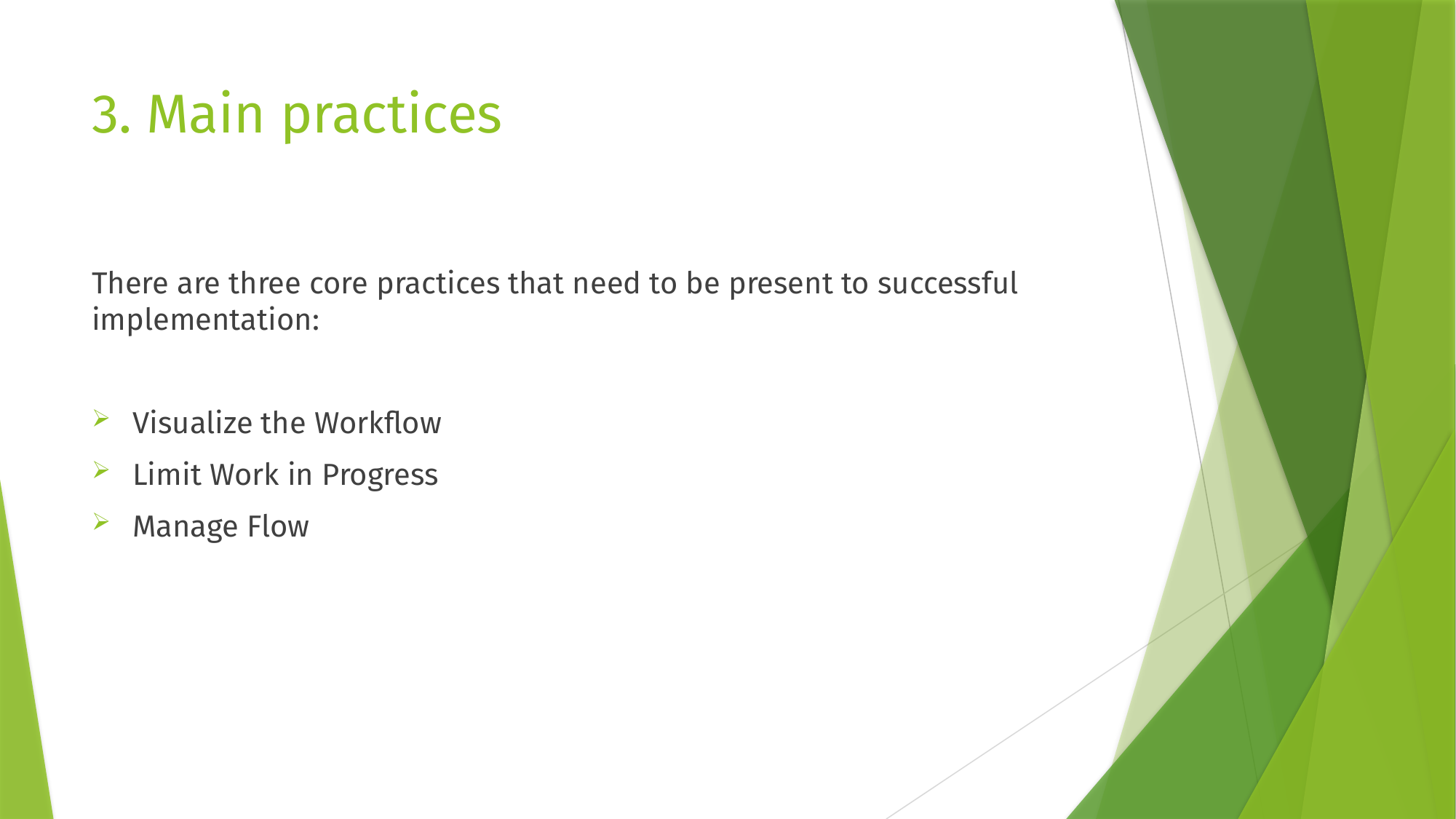

# 3. Main practices
There are three core practices that need to be present to successful implementation:

Visualize the Workflow
Limit Work in Progress
Manage Flow